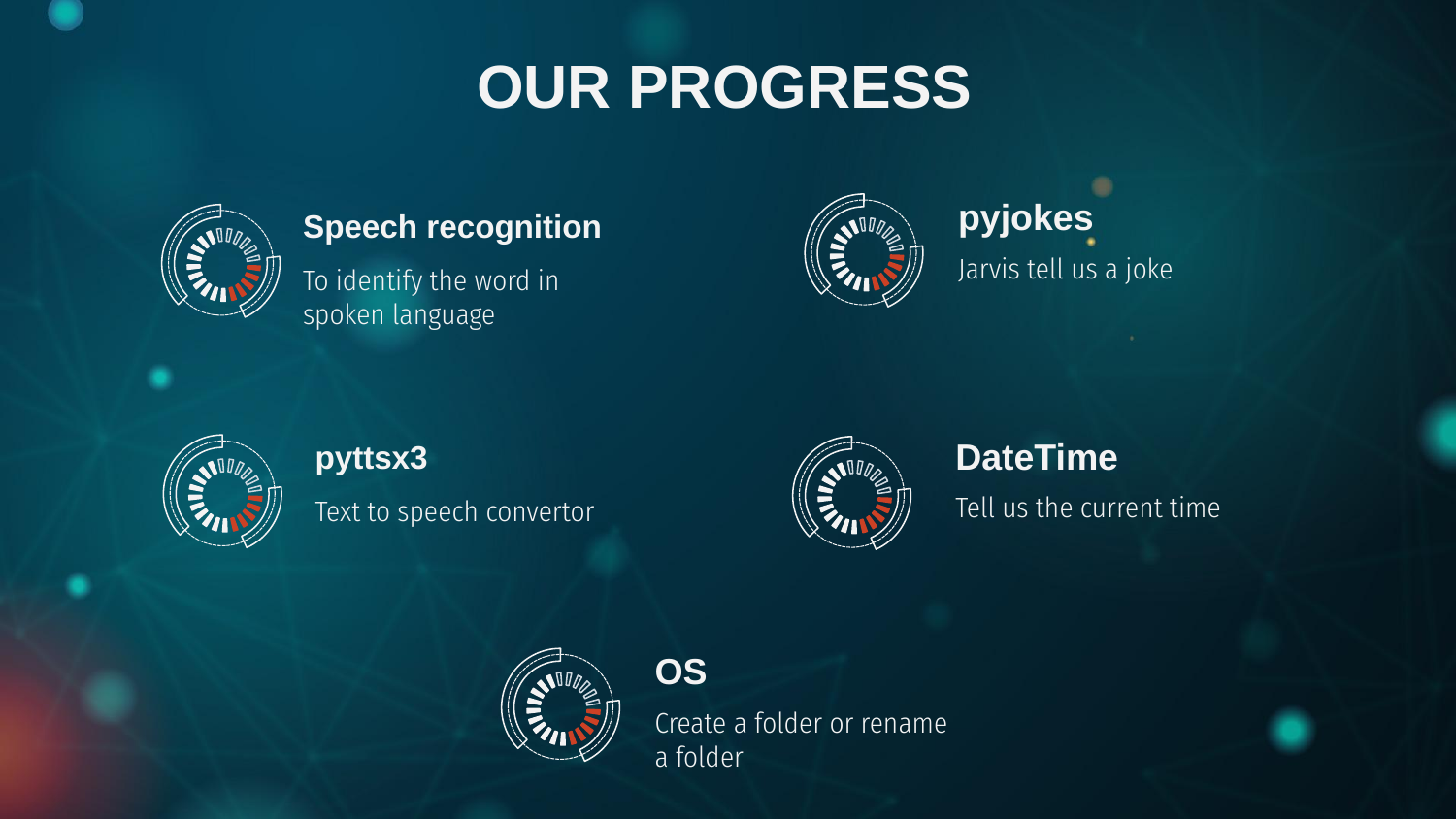

# OUR PROGRESS

pyjokes
Speech recognition

Jarvis tell us a joke

To identify the word in spoken language

DateTime
pyttsx3

Tell us the current time

Text to speech convertor

OS

Create a folder or rename a folder